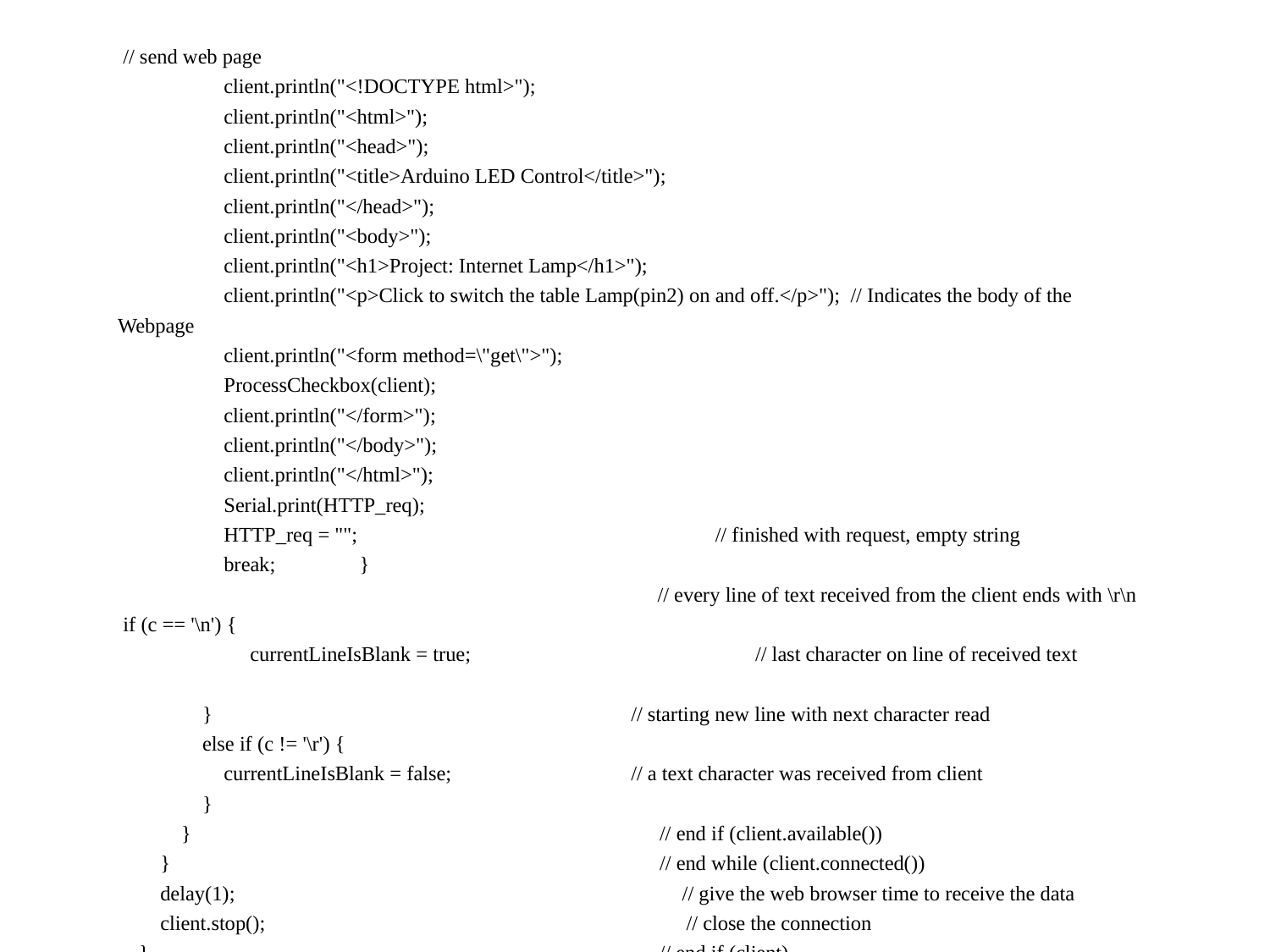

// send web page
                    client.println("<!DOCTYPE html>");
                    client.println("<html>");
                    client.println("<head>");
                    client.println("<title>Arduino LED Control</title>");
                    client.println("</head>");
                    client.println("<body>");
                    client.println("<h1>Project: Internet Lamp</h1>");
                    client.println("<p>Click to switch the table Lamp(pin2) on and off.</p>");  // Indicates the body of the Webpage
                    client.println("<form method=\"get\">");
                    ProcessCheckbox(client);
                    client.println("</form>");
                    client.println("</body>");
                    client.println("</html>");
                    Serial.print(HTTP_req);
                    HTTP_req = "";                                                                    // finished with request, empty string
                    break;                }
                                                                                                      // every line of text received from the client ends with \r\n
 if (c == '\n') {
	 currentLineIsBlank = true;                                                      // last character on line of received text
                } 				 // starting new line with next character read
                else if (c != '\r') {
                    currentLineIsBlank = false;		 // a text character was received from client
                }
            }                                                                                         // end if (client.available())
        }                                                                                             // end while (client.connected())
        delay(1);                                                                                     // give the web browser time to receive the data
        client.stop();                                                                                // close the connection
    }                                                                                                 // end if (client)
}